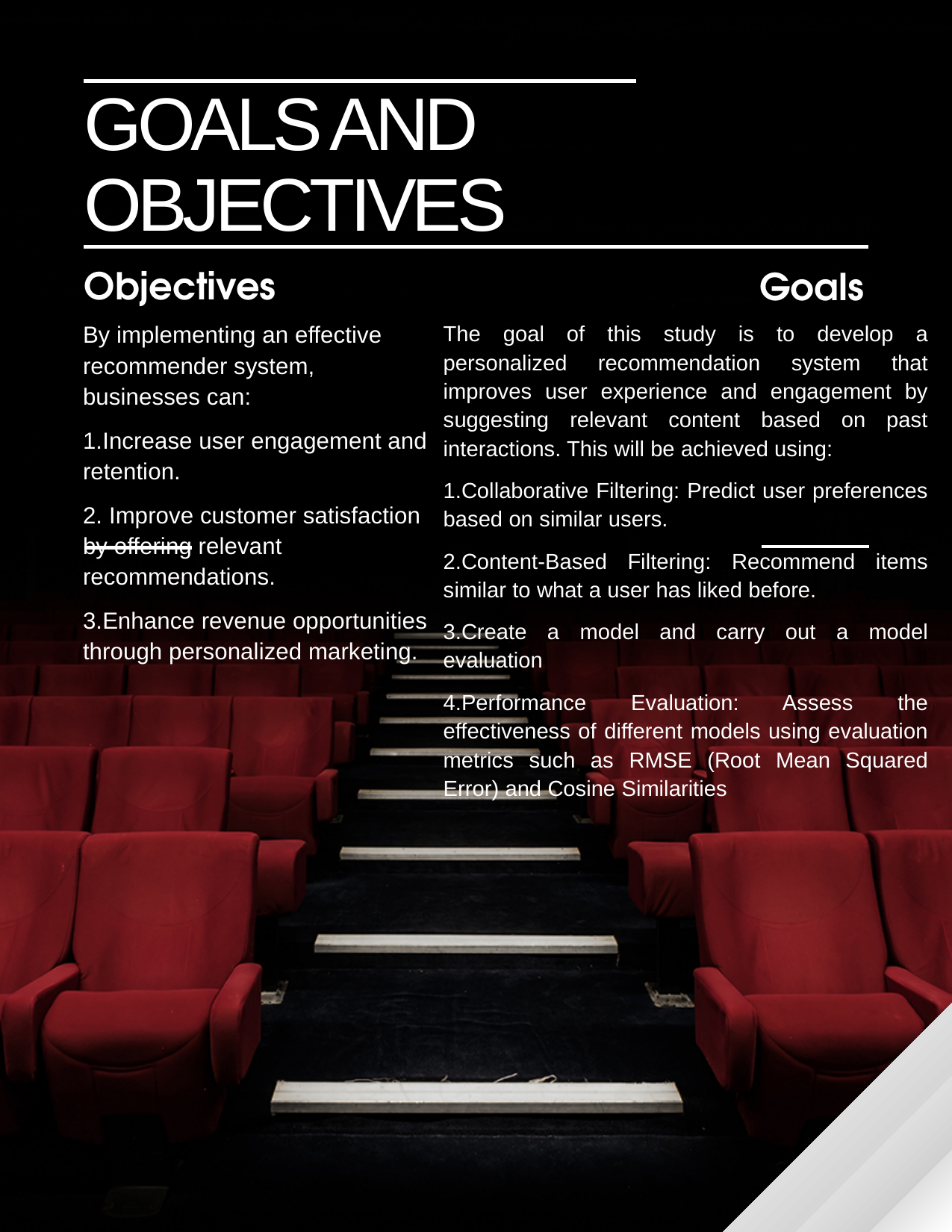

# GOALS AND OBJECTIVES
Objectives
Goals
By implementing an effective recommender system, businesses can:
Increase user engagement and retention.
 Improve customer satisfaction by offering relevant recommendations.
Enhance revenue opportunities through personalized marketing.

The goal of this study is to develop a personalized recommendation system that improves user experience and engagement by suggesting relevant content based on past interactions. This will be achieved using:
Collaborative Filtering: Predict user preferences based on similar users.
Content-Based Filtering: Recommend items similar to what a user has liked before.
Create a model and carry out a model evaluation
Performance Evaluation: Assess the effectiveness of different models using evaluation metrics such as RMSE (Root Mean Squared Error) and Cosine Similarities